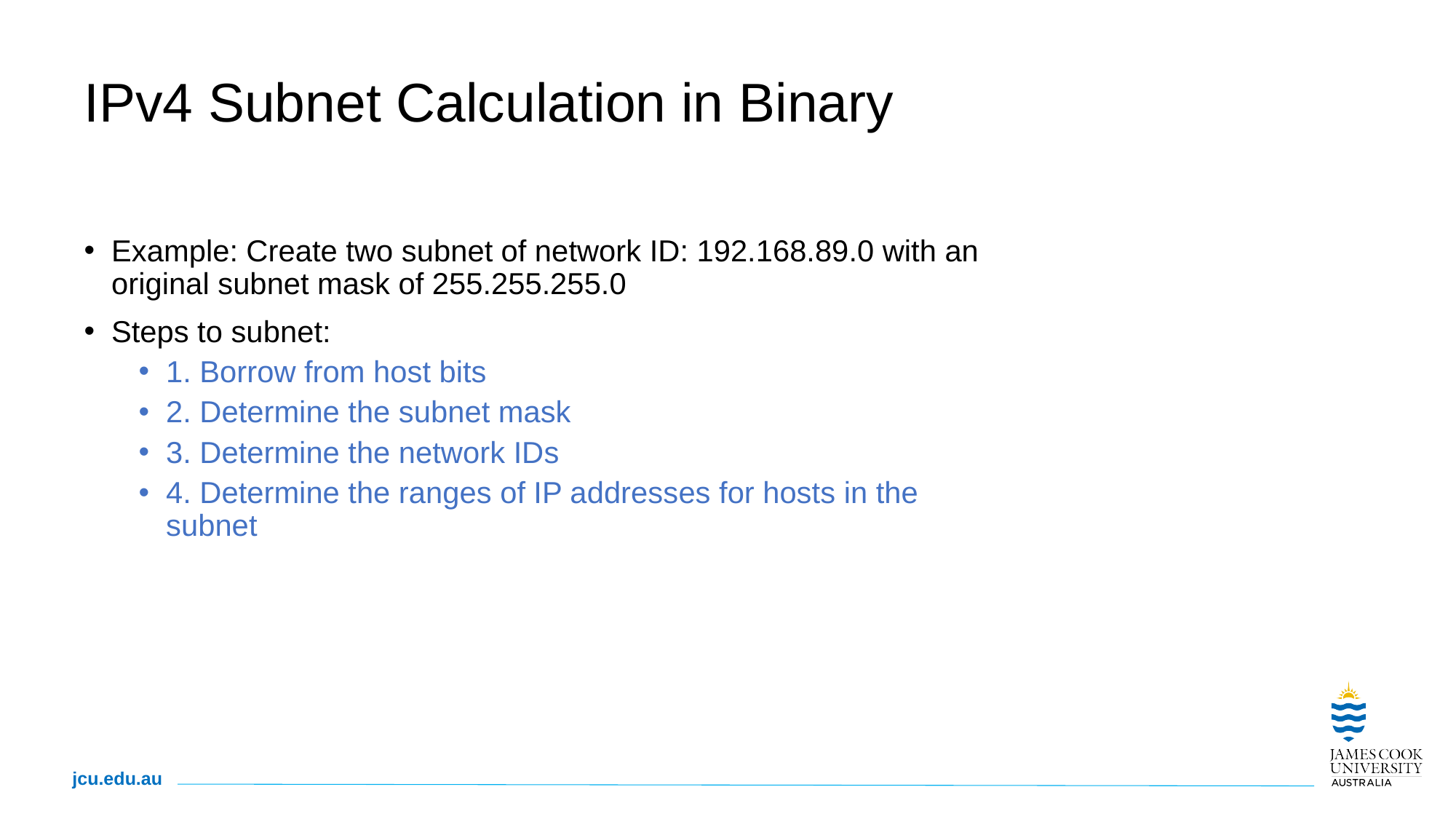

# IPv4 Subnet Calculation in Binary
Example: Create two subnet of network ID: 192.168.89.0 with an original subnet mask of 255.255.255.0
Steps to subnet:
1. Borrow from host bits
2. Determine the subnet mask
3. Determine the network IDs
4. Determine the ranges of IP addresses for hosts in the subnet